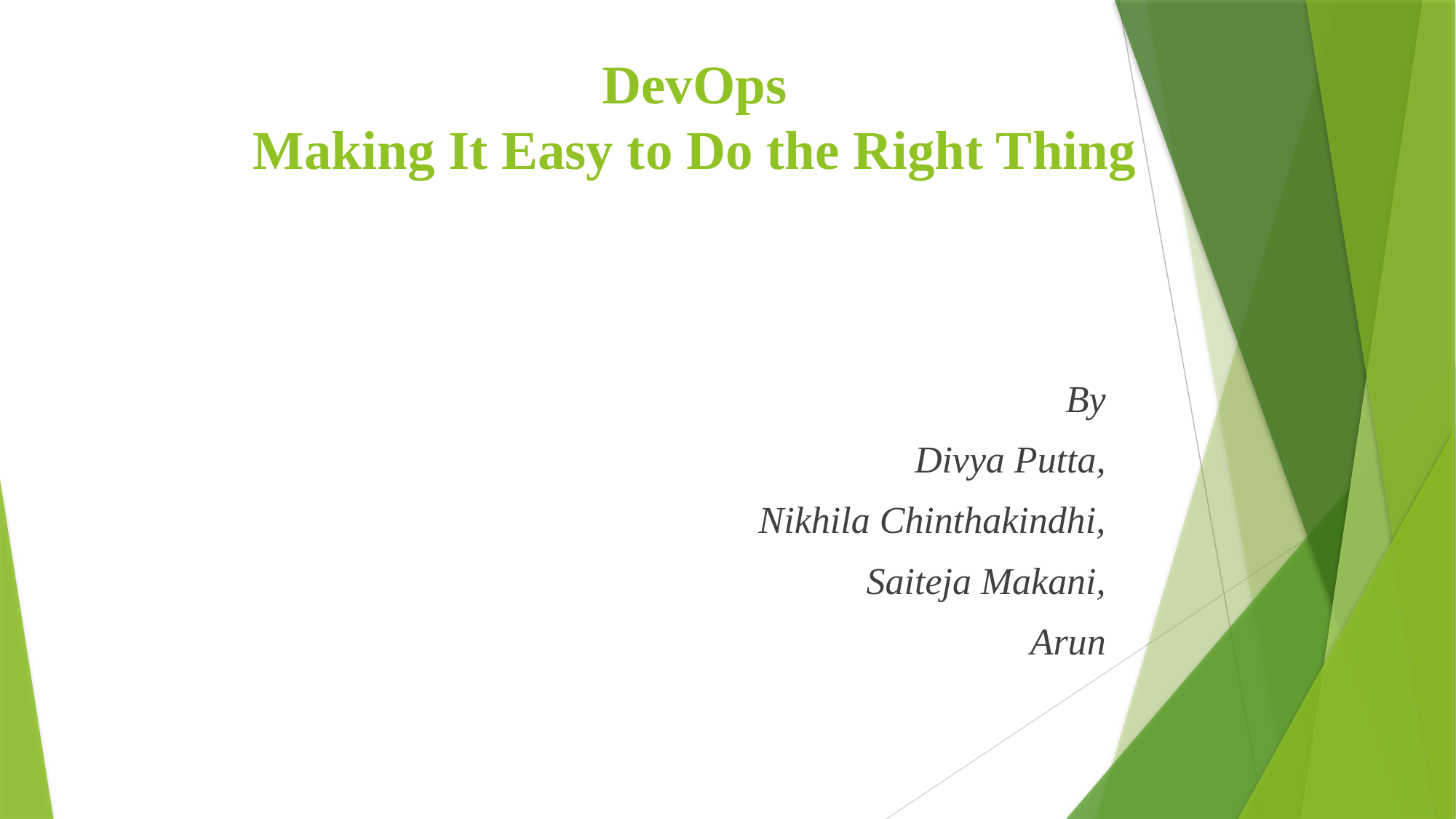

# DevOps Making It Easy to Do the Right Thing
By
Divya Putta,
Nikhila Chinthakindhi,
Saiteja Makani,
Arun